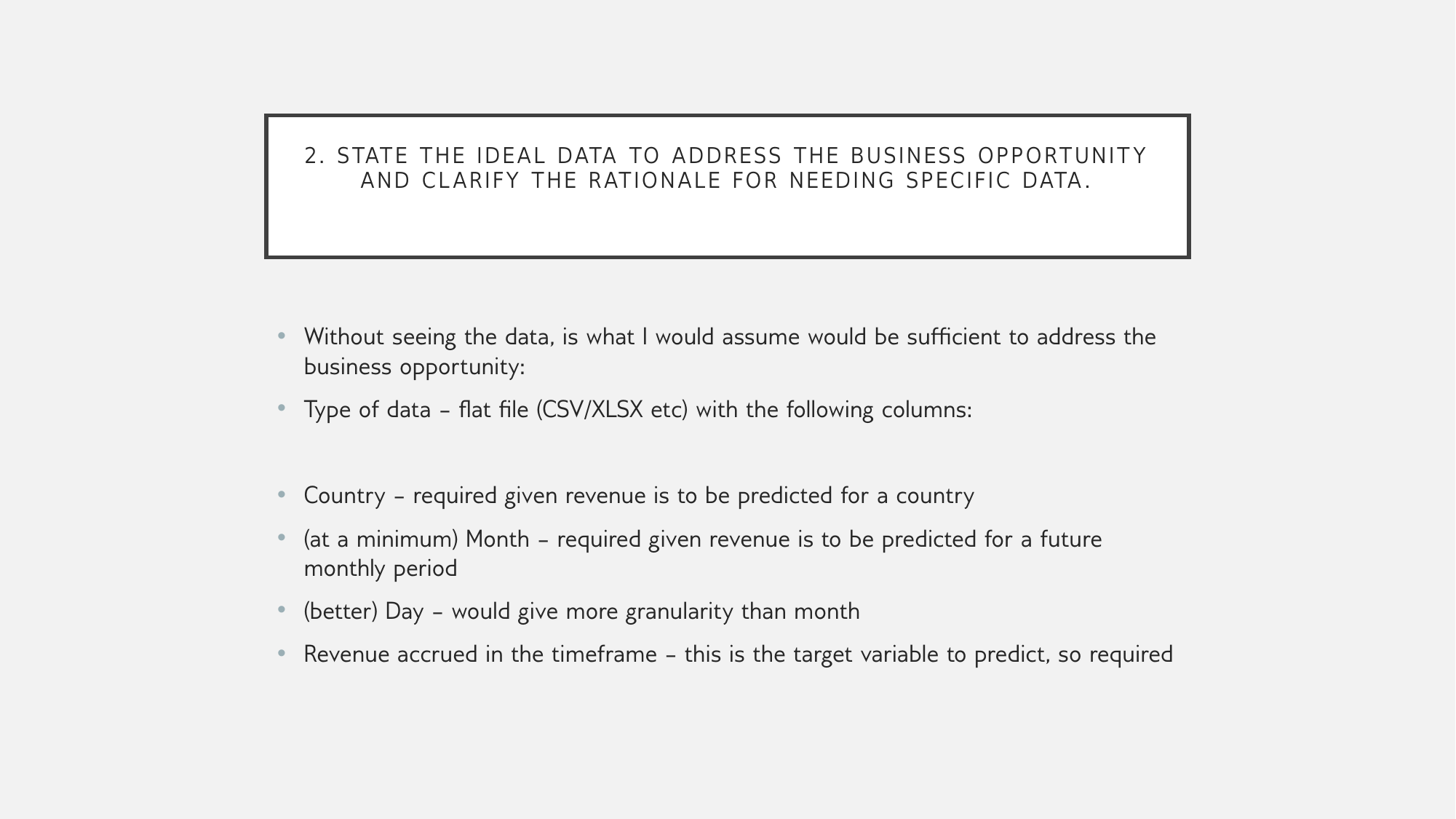

# 2. State the ideal data to address the business opportunity and clarify the rationale for needing specific data.
Without seeing the data, is what I would assume would be sufficient to address the business opportunity:
Type of data – flat file (CSV/XLSX etc) with the following columns:

Country – required given revenue is to be predicted for a country
(at a minimum) Month – required given revenue is to be predicted for a future  monthly period
(better) Day – would give more granularity than month
Revenue accrued in the timeframe – this is the target variable to predict, so required